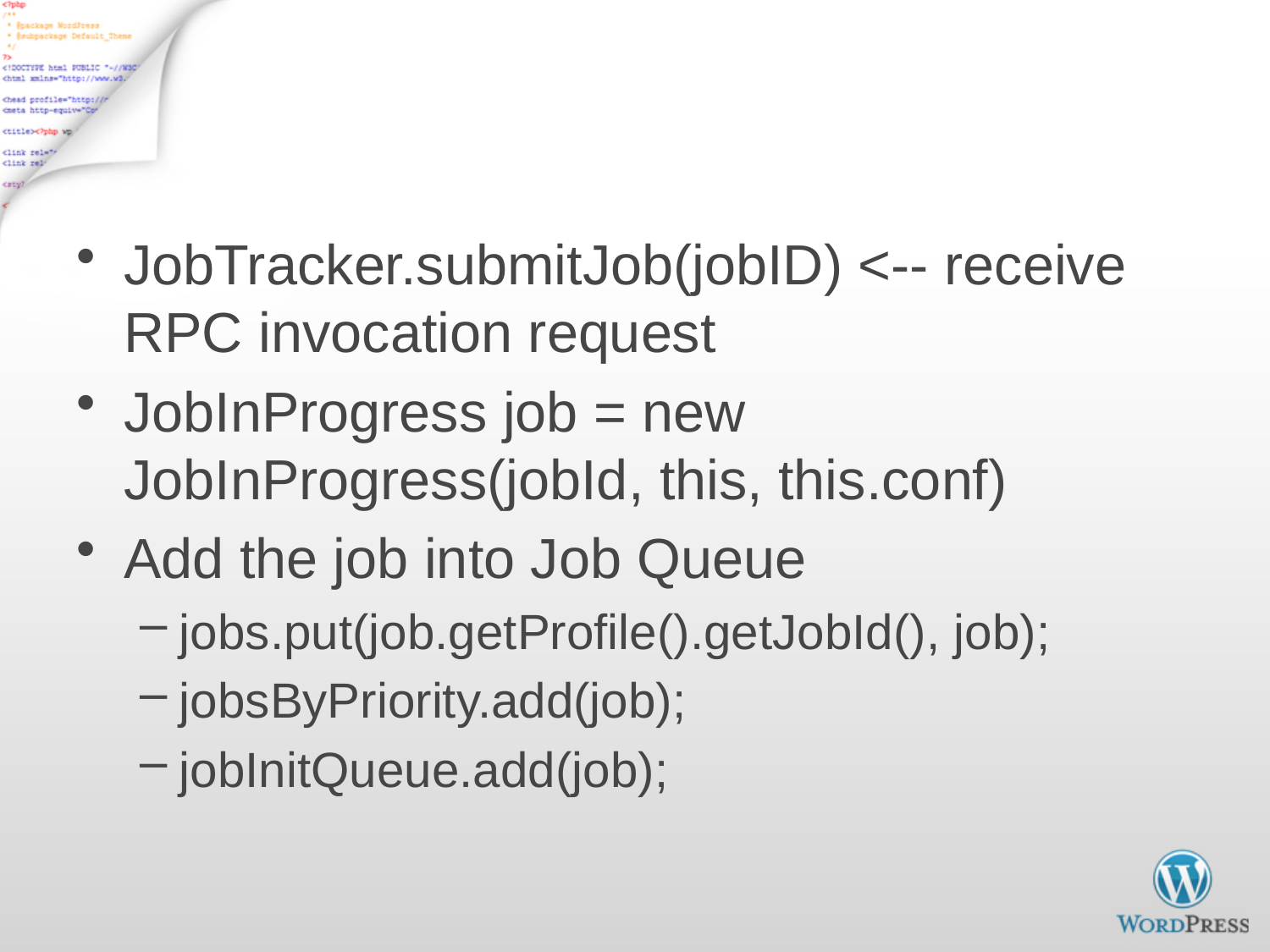

# Job initialization on JobTracker - 1
JobTracker.submitJob(jobID) <-- receive RPC invocation request
JobInProgress job = new JobInProgress(jobId, this, this.conf)
Add the job into Job Queue
jobs.put(job.getProfile().getJobId(), job);
jobsByPriority.add(job);
jobInitQueue.add(job);